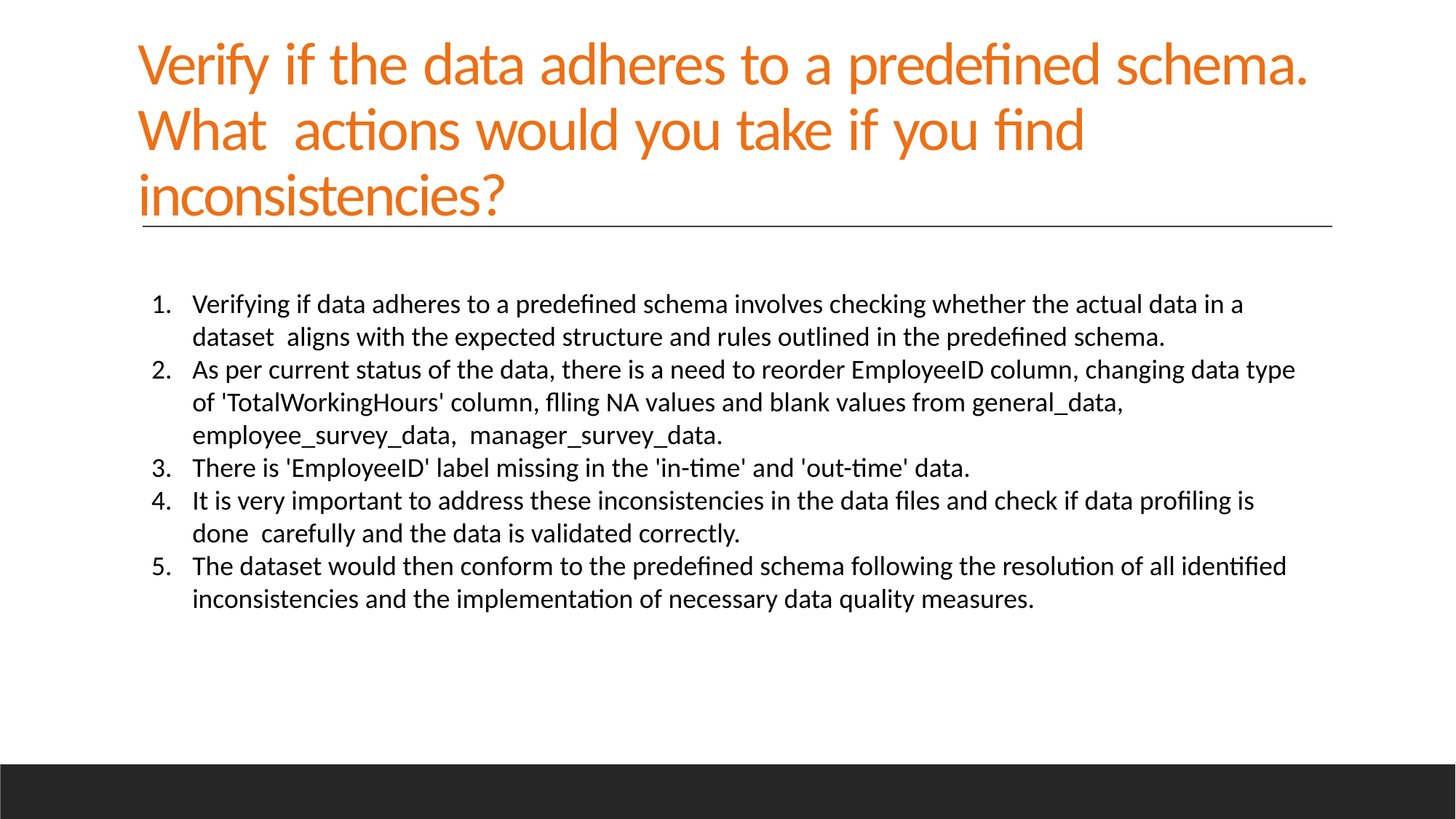

# Verify if the data adheres to a predefined schema. What  actions would you take if you find inconsistencies?
Verifying if data adheres to a predefined schema involves checking whether the actual data in a dataset  aligns with the expected structure and rules outlined in the predefined schema.
As per current status of the data, there is a need to reorder EmployeeID column, changing data type of 'TotalWorkingHours' column, flling NA values and blank values from general_data, employee_survey_data,  manager_survey_data.
There is 'EmployeeID' label missing in the 'in-time' and 'out-time' data.
It is very important to address these inconsistencies in the data files and check if data profiling is done  carefully and the data is validated correctly.
The dataset would then conform to the predefined schema following the resolution of all identified  inconsistencies and the implementation of necessary data quality measures.